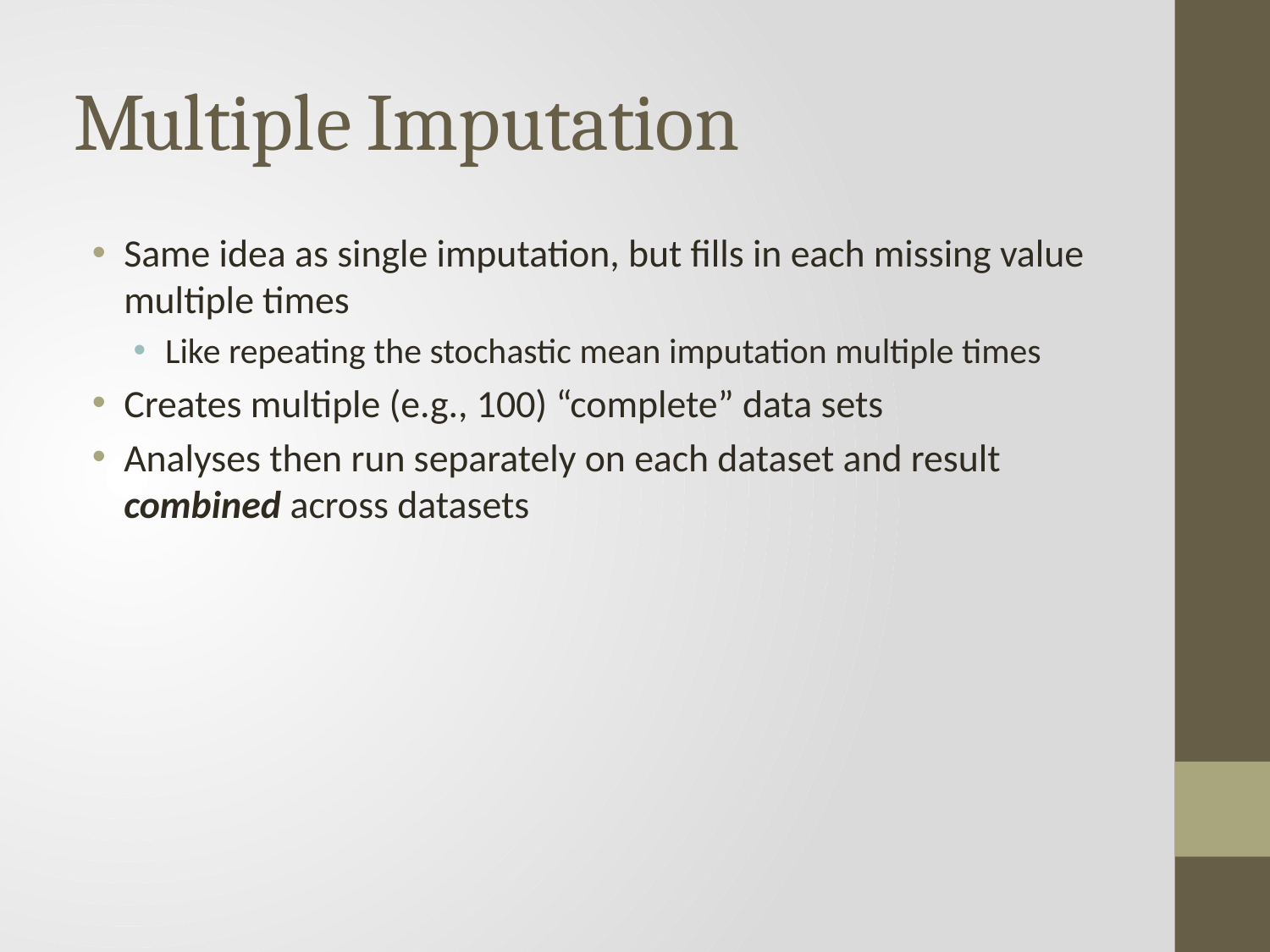

# Multiple Imputation
Same idea as single imputation, but fills in each missing value multiple times
Like repeating the stochastic mean imputation multiple times
Creates multiple (e.g., 100) “complete” data sets
Analyses then run separately on each dataset and result combined across datasets